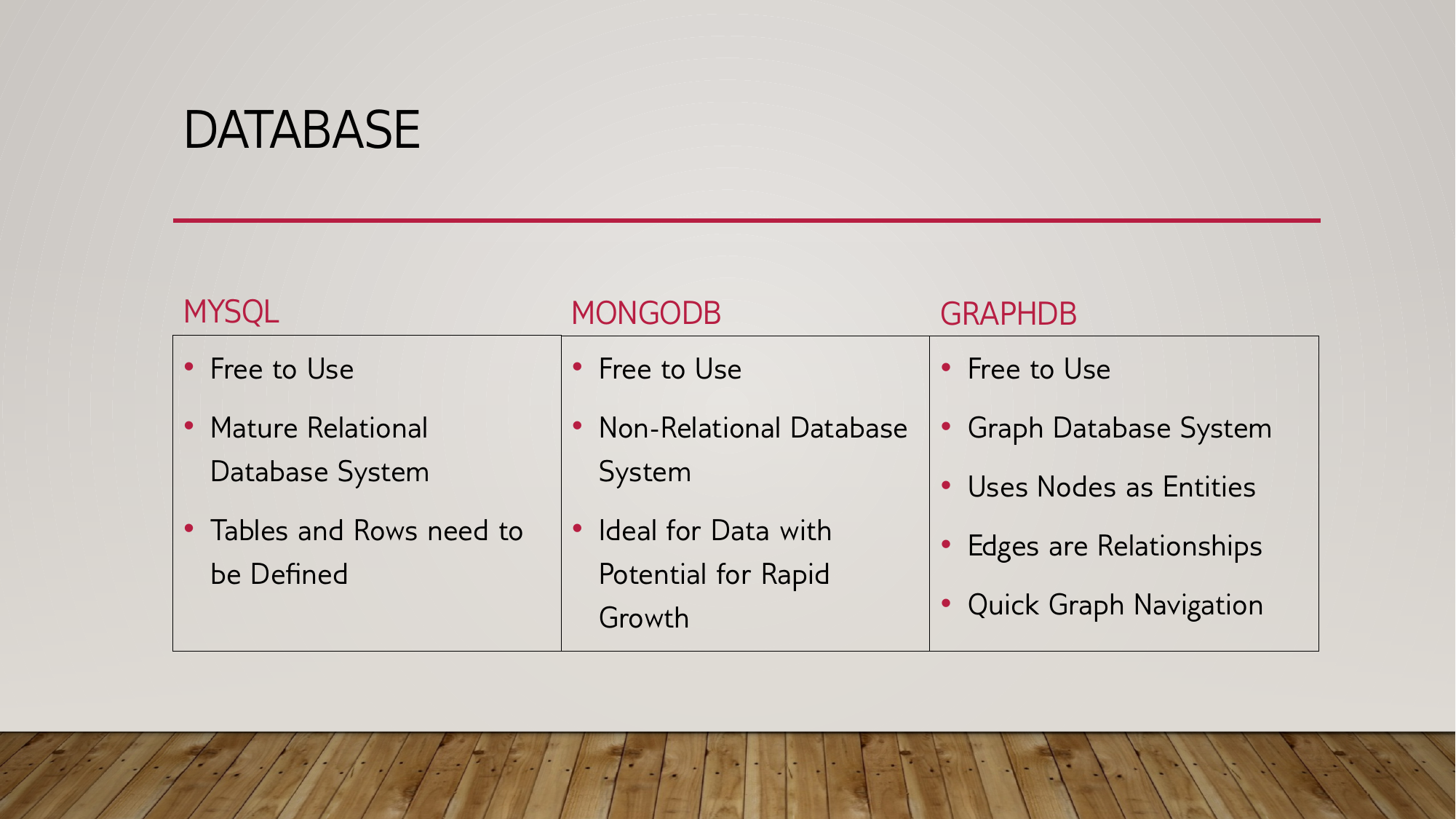

Database
MYSQL
MongoDB
GraphDB
Free to Use
Non-Relational Database System
Ideal for Data with Potential for Rapid Growth
Free to Use
Mature Relational Database System
Tables and Rows need to be Defined

Free to Use
Graph Database System
Uses Nodes as Entities
Edges are Relationships
Quick Graph Navigation